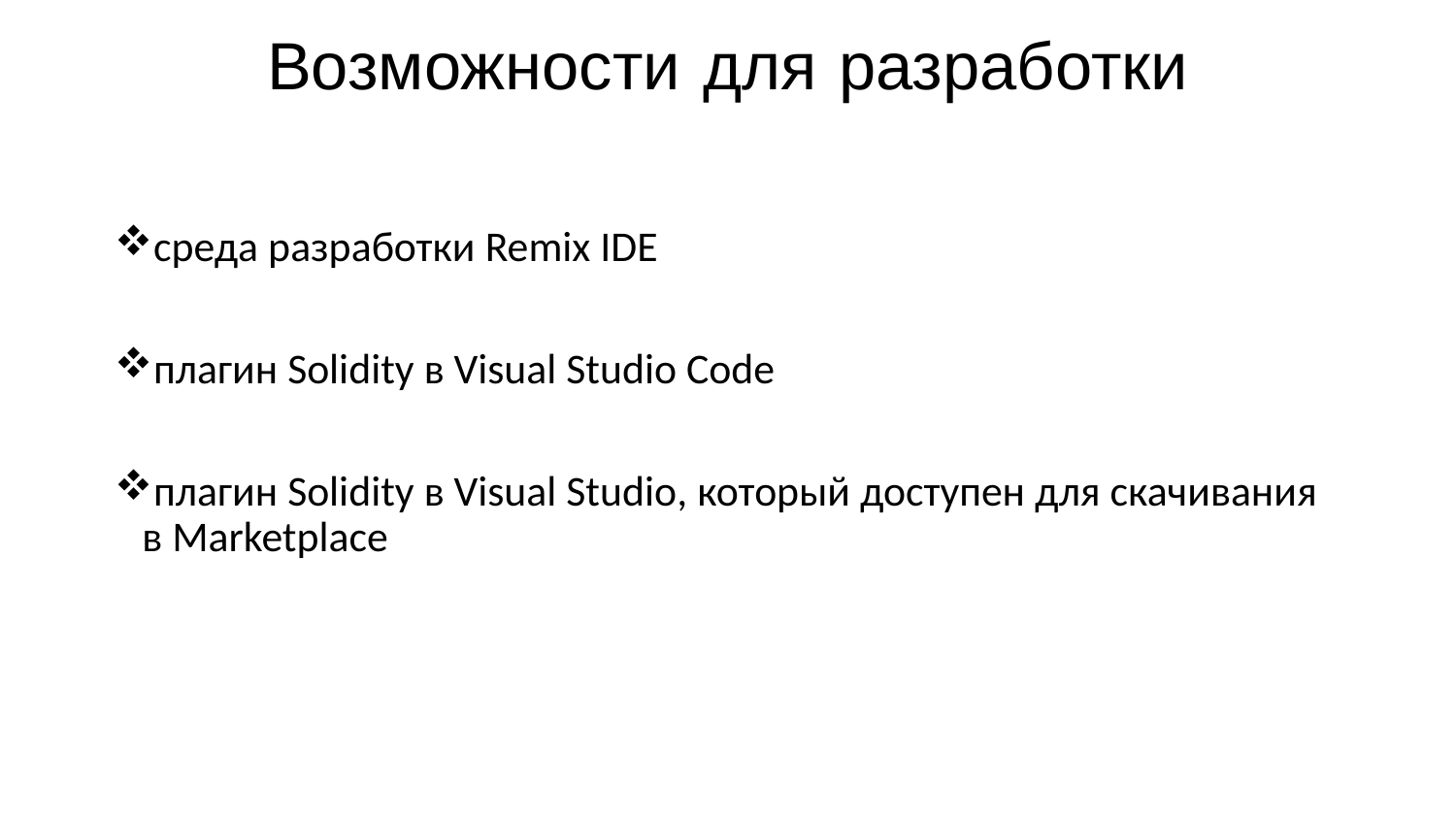

Возможности для разработки
среда разработки Remix IDE

плагин Solidity в Visual Studio Code

плагин Solidity в Visual Studio, который доступен для скачивания в Marketplace